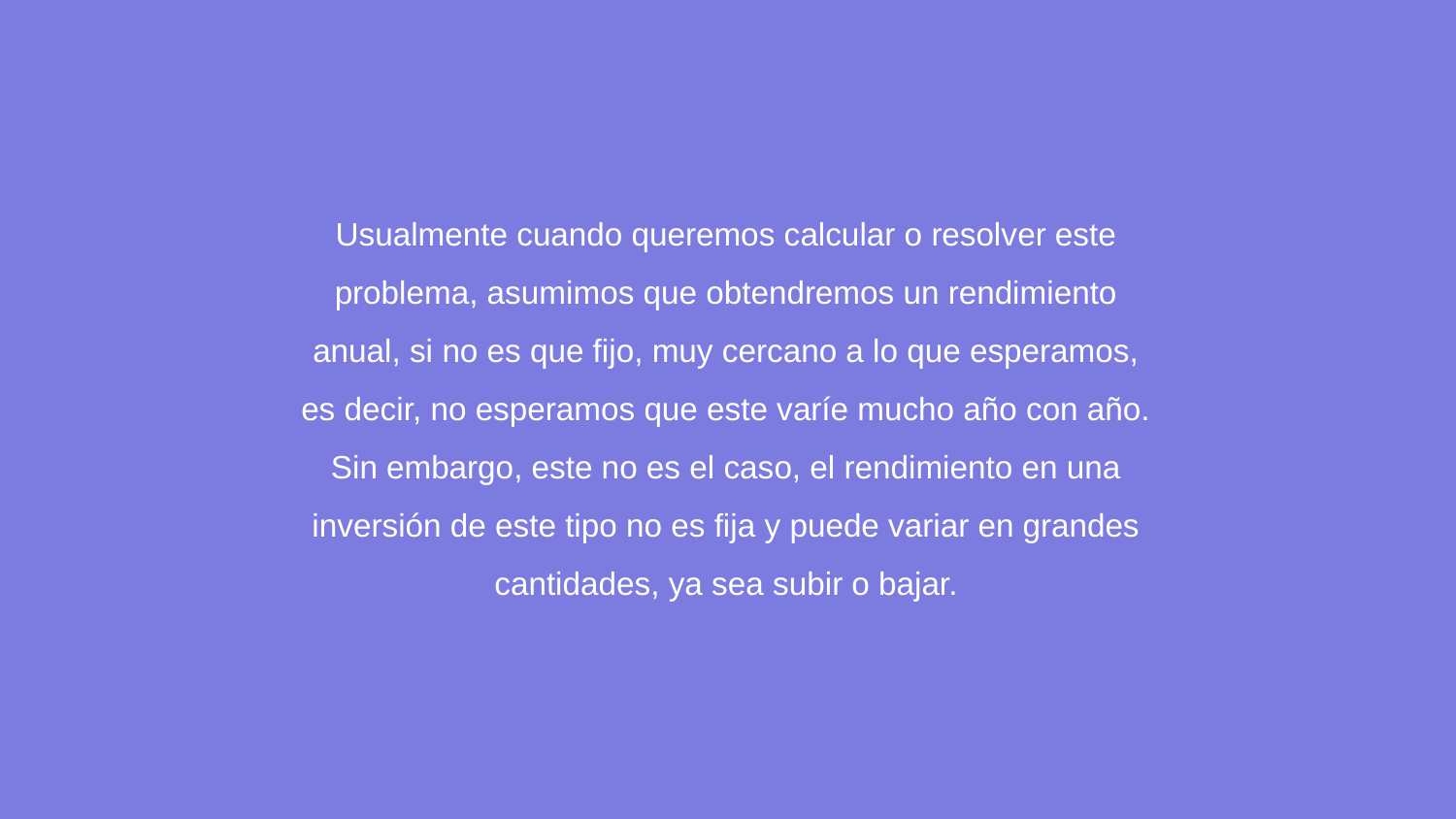

# Usualmente cuando queremos calcular o resolver este problema, asumimos que obtendremos un rendimiento anual, si no es que fijo, muy cercano a lo que esperamos, es decir, no esperamos que este varíe mucho año con año. Sin embargo, este no es el caso, el rendimiento en una inversión de este tipo no es fija y puede variar en grandes cantidades, ya sea subir o bajar.